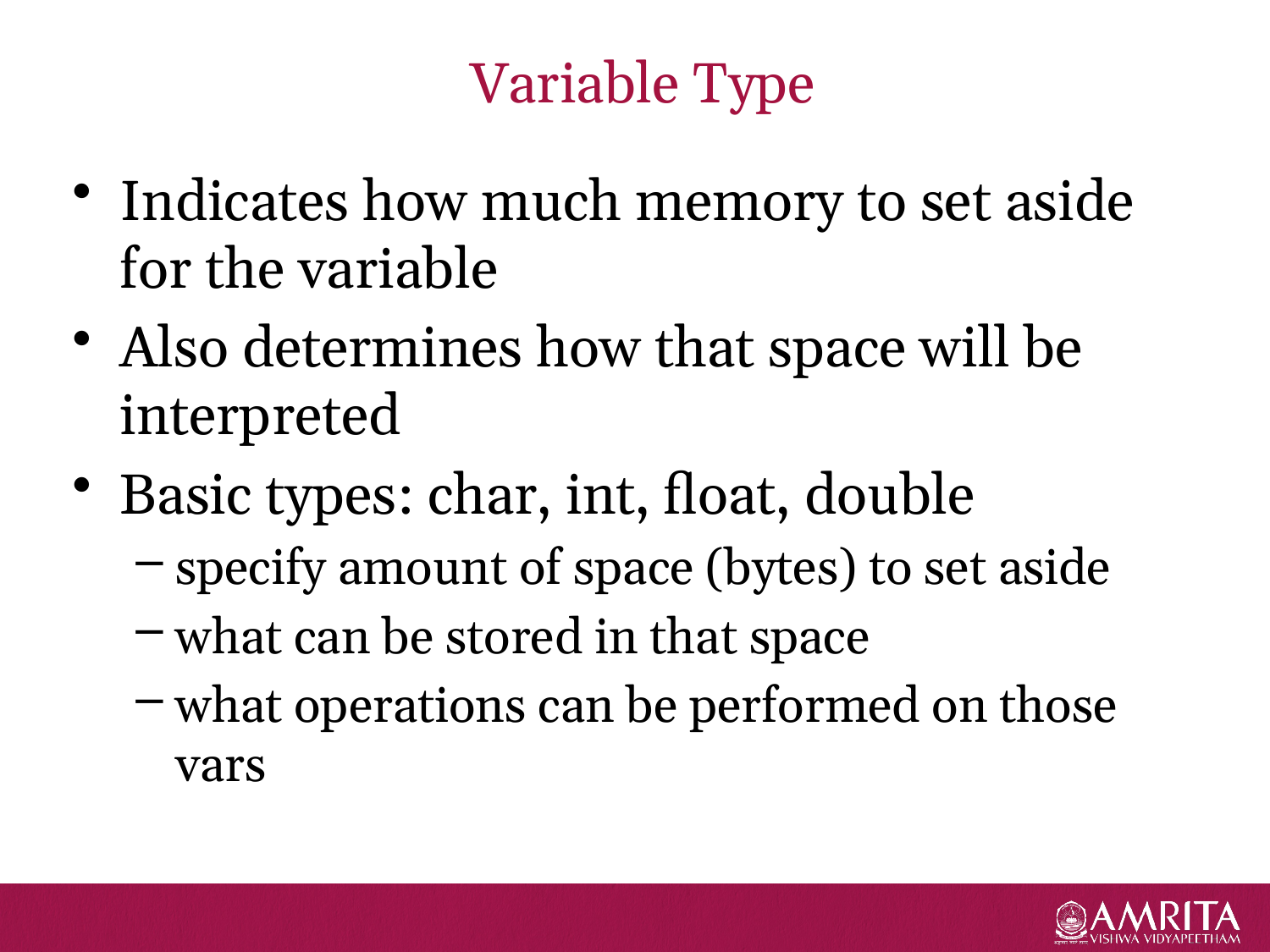

# Variable Type
Indicates how much memory to set aside for the variable
Also determines how that space will be interpreted
Basic types: char, int, float, double
specify amount of space (bytes) to set aside
what can be stored in that space
what operations can be performed on those vars